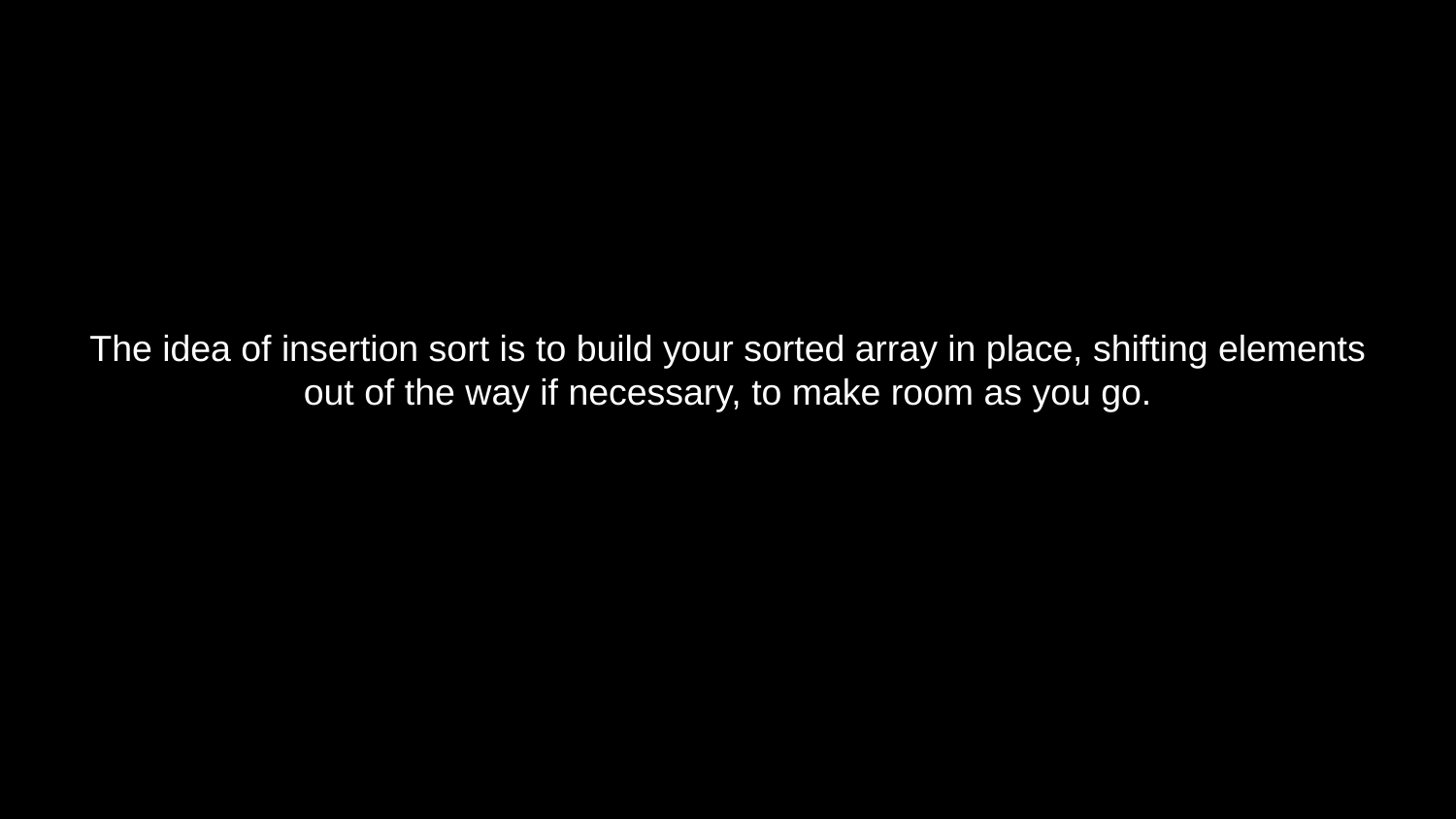

# The idea of insertion sort is to build your sorted array in place, shifting elements out of the way if necessary, to make room as you go.